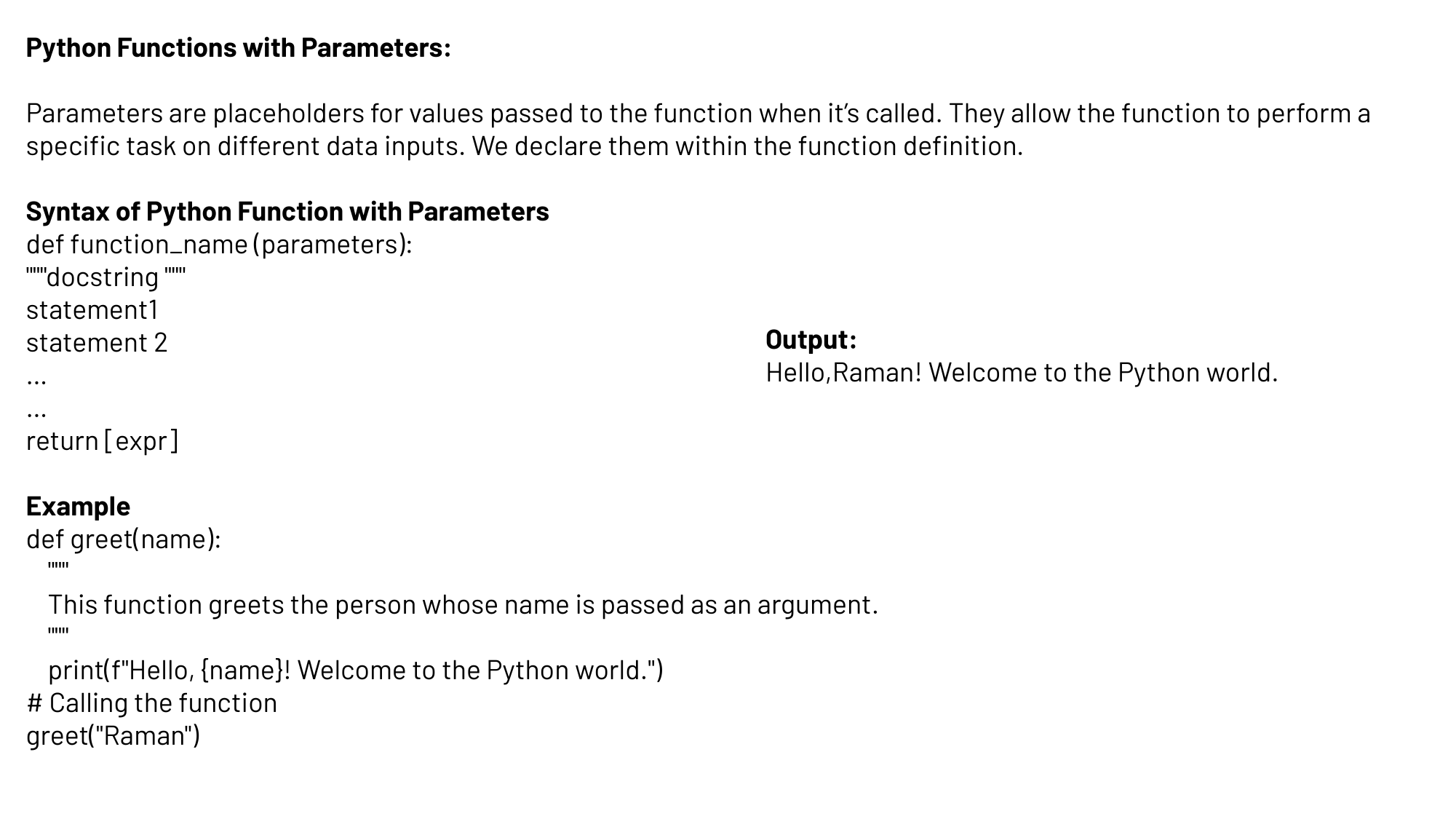

Python Functions with Parameters:

Parameters are placeholders for values passed to the function when it’s called. They allow the function to perform a specific task on different data inputs. We declare them within the function definition.

Syntax of Python Function with Parameters
def function_name (parameters):
"""docstring """
statement1
statement 2
…
…
return [expr]

Example
def greet(name):
    """
    This function greets the person whose name is passed as an argument.
    """
    print(f"Hello, {name}! Welcome to the Python world.")
# Calling the function
greet("Raman")

Output:
Hello,Raman! Welcome to the Python world.